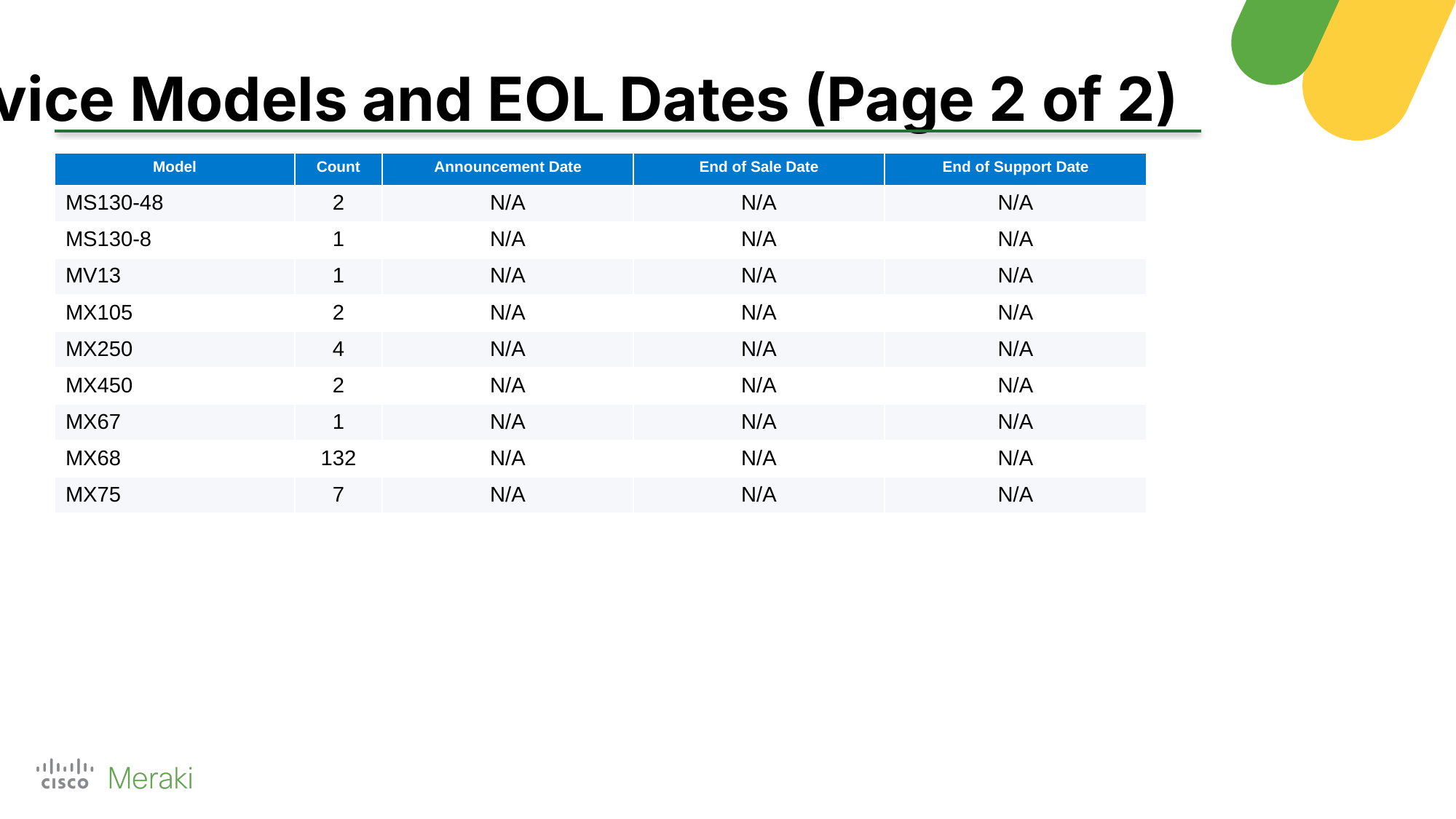

Device Models and EOL Dates (Page 2 of 2)

EOL information last updated Apr 09, 2025
| Model | Count | Announcement Date | End of Sale Date | End of Support Date |
| --- | --- | --- | --- | --- |
| MS130-48 | 2 | N/A | N/A | N/A |
| MS130-8 | 1 | N/A | N/A | N/A |
| MV13 | 1 | N/A | N/A | N/A |
| MX105 | 2 | N/A | N/A | N/A |
| MX250 | 4 | N/A | N/A | N/A |
| MX450 | 2 | N/A | N/A | N/A |
| MX67 | 1 | N/A | N/A | N/A |
| MX68 | 132 | N/A | N/A | N/A |
| MX75 | 7 | N/A | N/A | N/A |